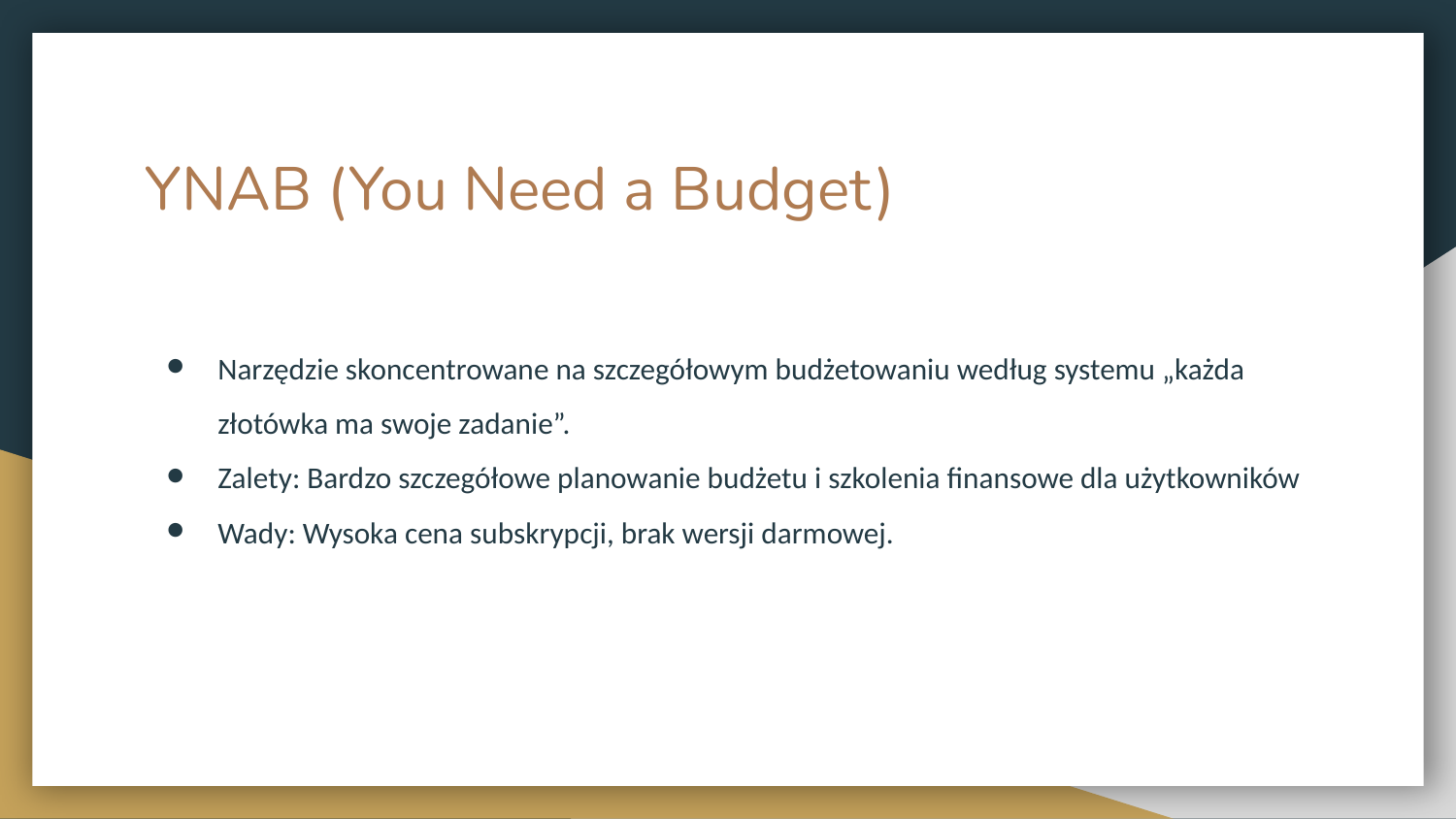

# YNAB (You Need a Budget)
Narzędzie skoncentrowane na szczegółowym budżetowaniu według systemu „każda złotówka ma swoje zadanie”.
Zalety: Bardzo szczegółowe planowanie budżetu i szkolenia finansowe dla użytkowników
Wady: Wysoka cena subskrypcji, brak wersji darmowej.